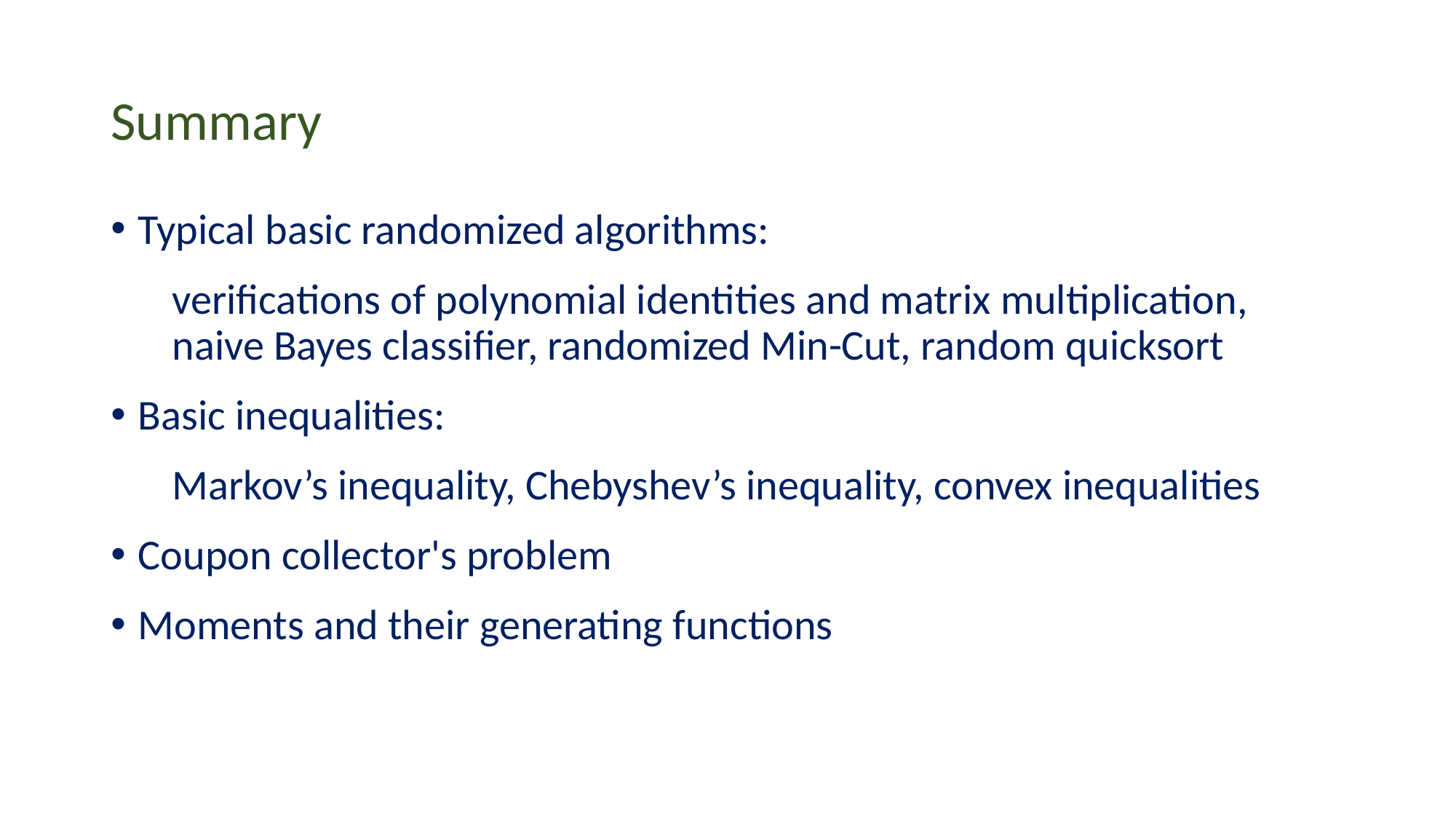

# Summary
Typical basic randomized algorithms:
verifications of polynomial identities and matrix multiplication, naive Bayes classifier, randomized Min-Cut, random quicksort
Basic inequalities:
Markov’s inequality, Chebyshev’s inequality, convex inequalities
Coupon collector's problem
Moments and their generating functions